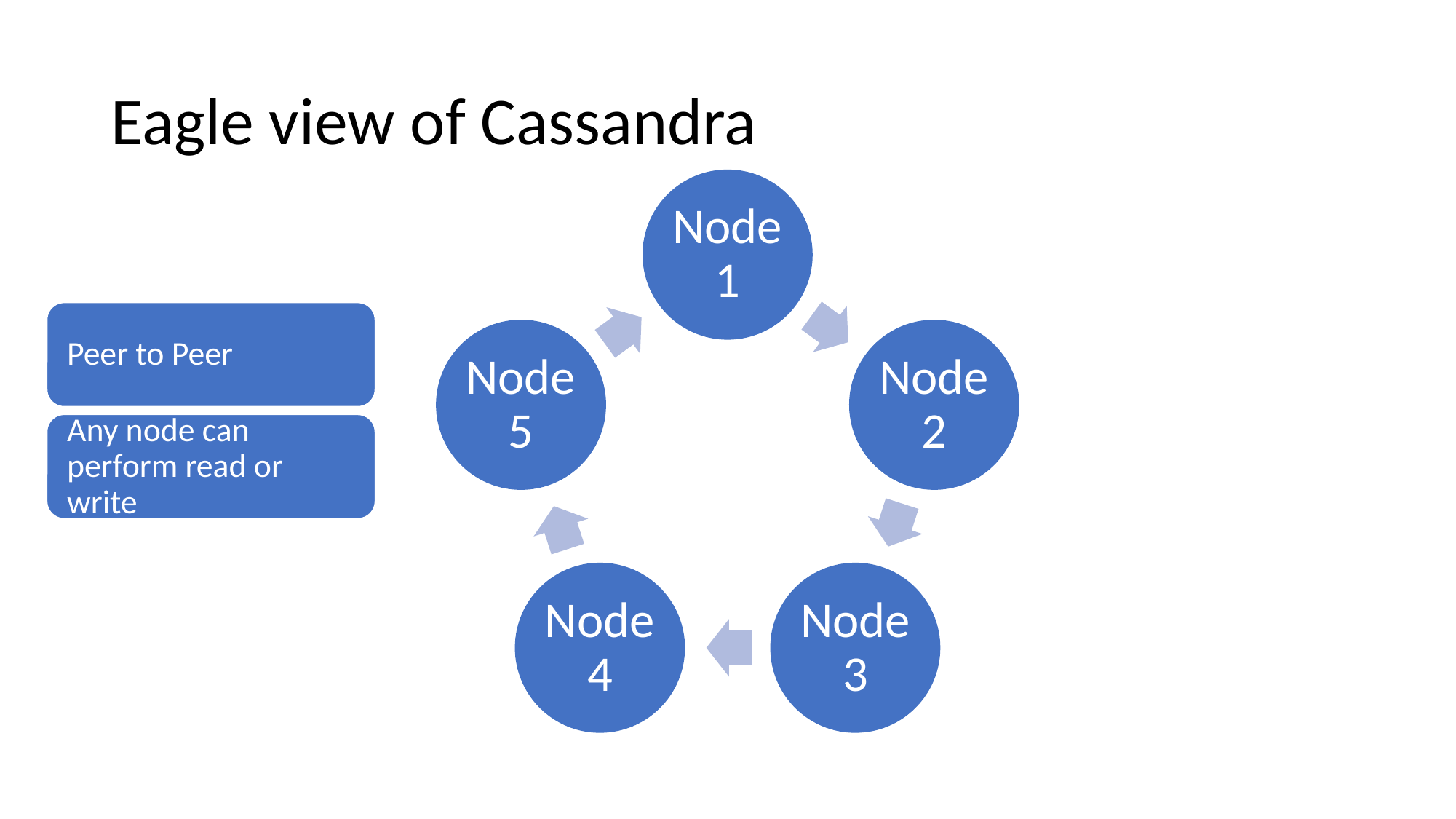

# Eagle view of Cassandra
Node 1

Node 2

Node 3

Node 4

Node 5

Peer to Peer
Any node can perform read or write